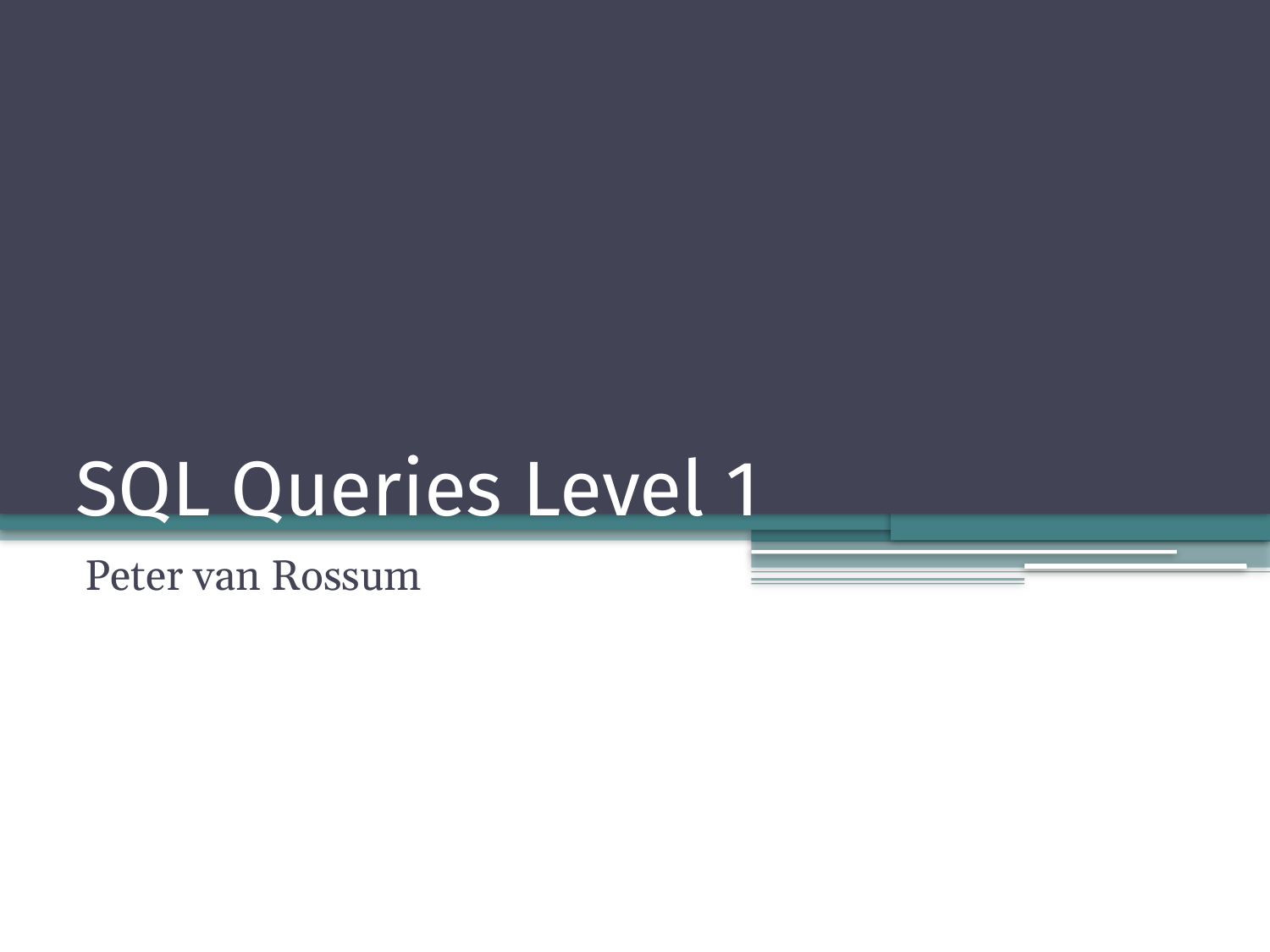

# SQL Queries Level 1
Peter van Rossum